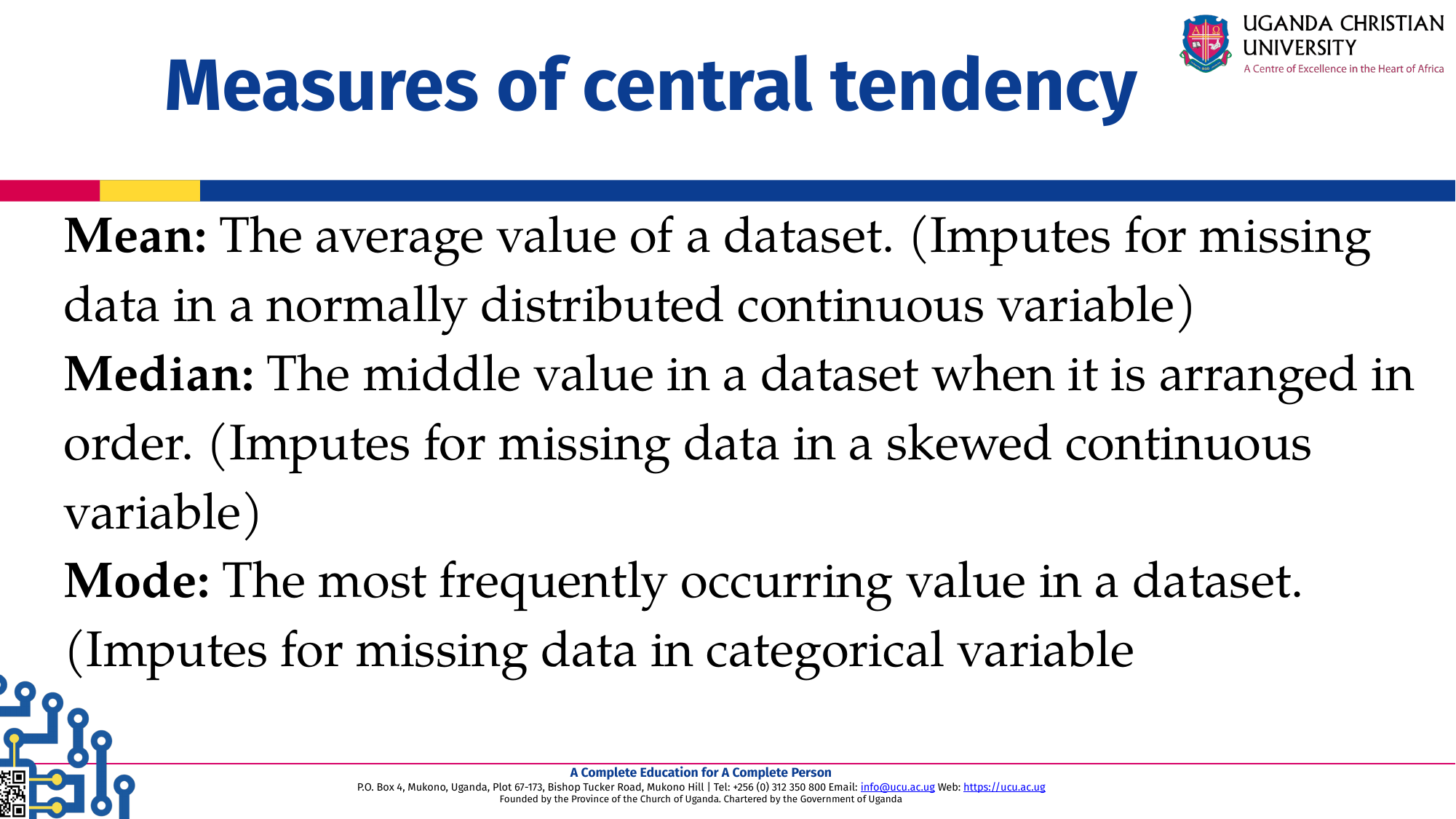

Measures of central tendency

Mean: The average value of a dataset. (Imputes for missing data in a normally distributed continuous variable)
Median: The middle value in a dataset when it is arranged in order. (Imputes for missing data in a skewed continuous variable)
Mode: The most frequently occurring value in a dataset. (Imputes for missing data in categorical variable